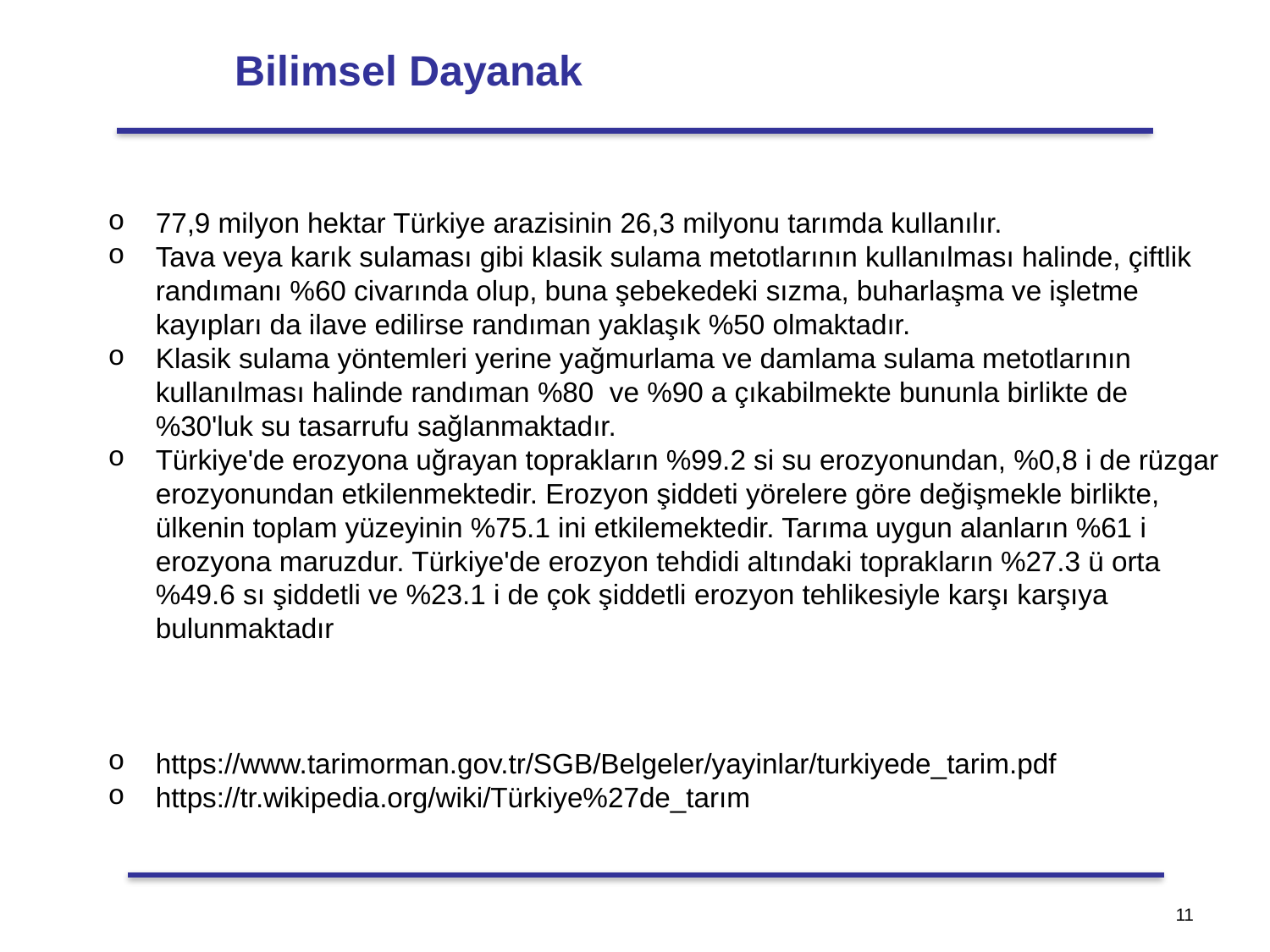

# Bilimsel Dayanak

77,9 milyon hektar Türkiye arazisinin 26,3 milyonu tarımda kullanılır.
Tava veya karık sulaması gibi klasik sulama metotlarının kullanılması halinde, çiftlik randımanı %60 civarında olup, buna şebekedeki sızma, buharlaşma ve işletme kayıpları da ilave edilirse randıman yaklaşık %50 olmaktadır.
Klasik sulama yöntemleri yerine yağmurlama ve damlama sulama metotlarının kullanılması halinde randıman %80  ve %90 a çıkabilmekte bununla birlikte de %30'luk su tasarrufu sağlanmaktadır.
Türkiye'de erozyona uğrayan toprakların %99.2 si su erozyonundan, %0,8 i de rüzgar erozyonundan etkilenmektedir. Erozyon şiddeti yörelere göre değişmekle birlikte, ülkenin toplam yüzeyinin %75.1 ini etkilemektedir. Tarıma uygun alanların %61 i erozyona maruzdur. Türkiye'de erozyon tehdidi altındaki toprakların %27.3 ü orta %49.6 sı şiddetli ve %23.1 i de çok şiddetli erozyon tehlikesiyle karşı karşıya bulunmaktadır

https://www.tarimorman.gov.tr/SGB/Belgeler/yayinlar/turkiyede_tarim.pdf
https://tr.wikipedia.org/wiki/Türkiye%27de_tarım

11